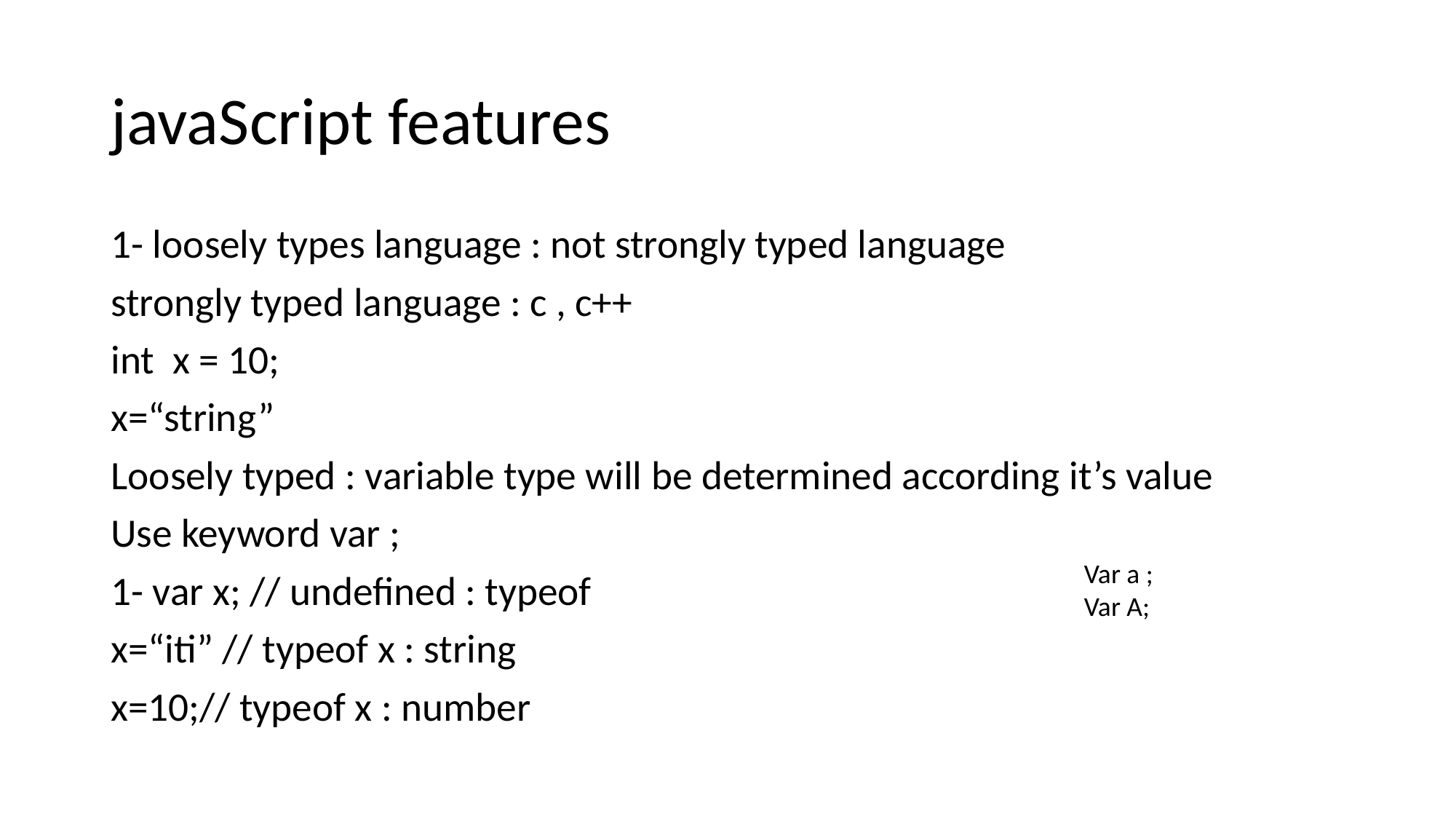

# javaScript features
1- loosely types language : not strongly typed language
strongly typed language : c , c++
int  x = 10;
x=“string”
Loosely typed : variable type will be determined according it’s value
Use keyword var ;
1- var x; // undefined : typeof
x=“iti” // typeof x : string
x=10;// typeof x : number

Var a ;
Var A;